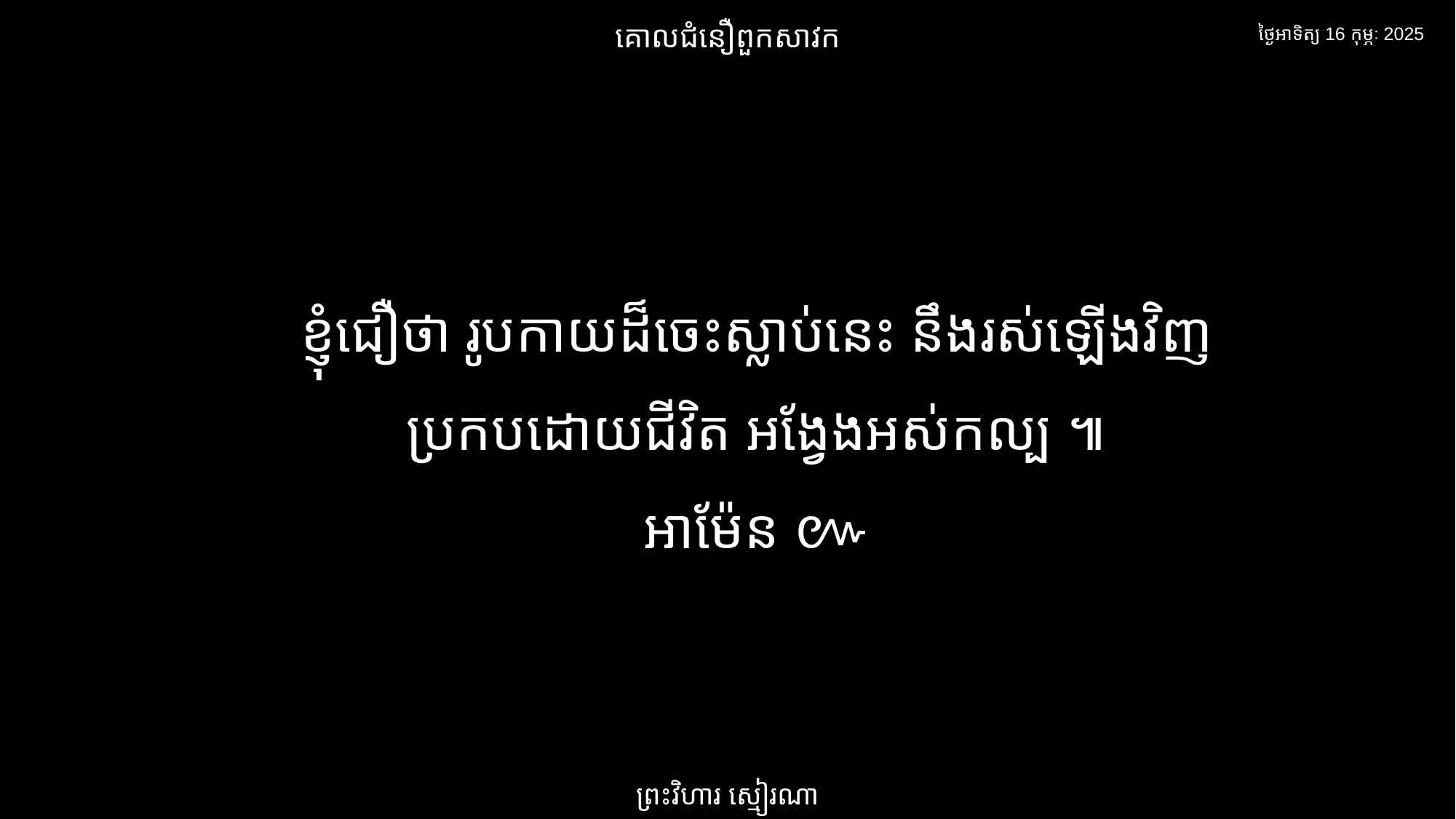

គោលជំនឿពួកសាវក
ថ្ងៃអាទិត្យ 16 កុម្ភៈ 2025
ខ្ញុំជឿថា រូបកាយដ៏ចេះស្លាប់នេះ នឹងរស់ឡើងវិញ
ប្រកបដោយជីវិត អង្វែងអស់កល្ប ៕
អាម៉ែន ៚
ព្រះវិហារ ស្មៀរណា